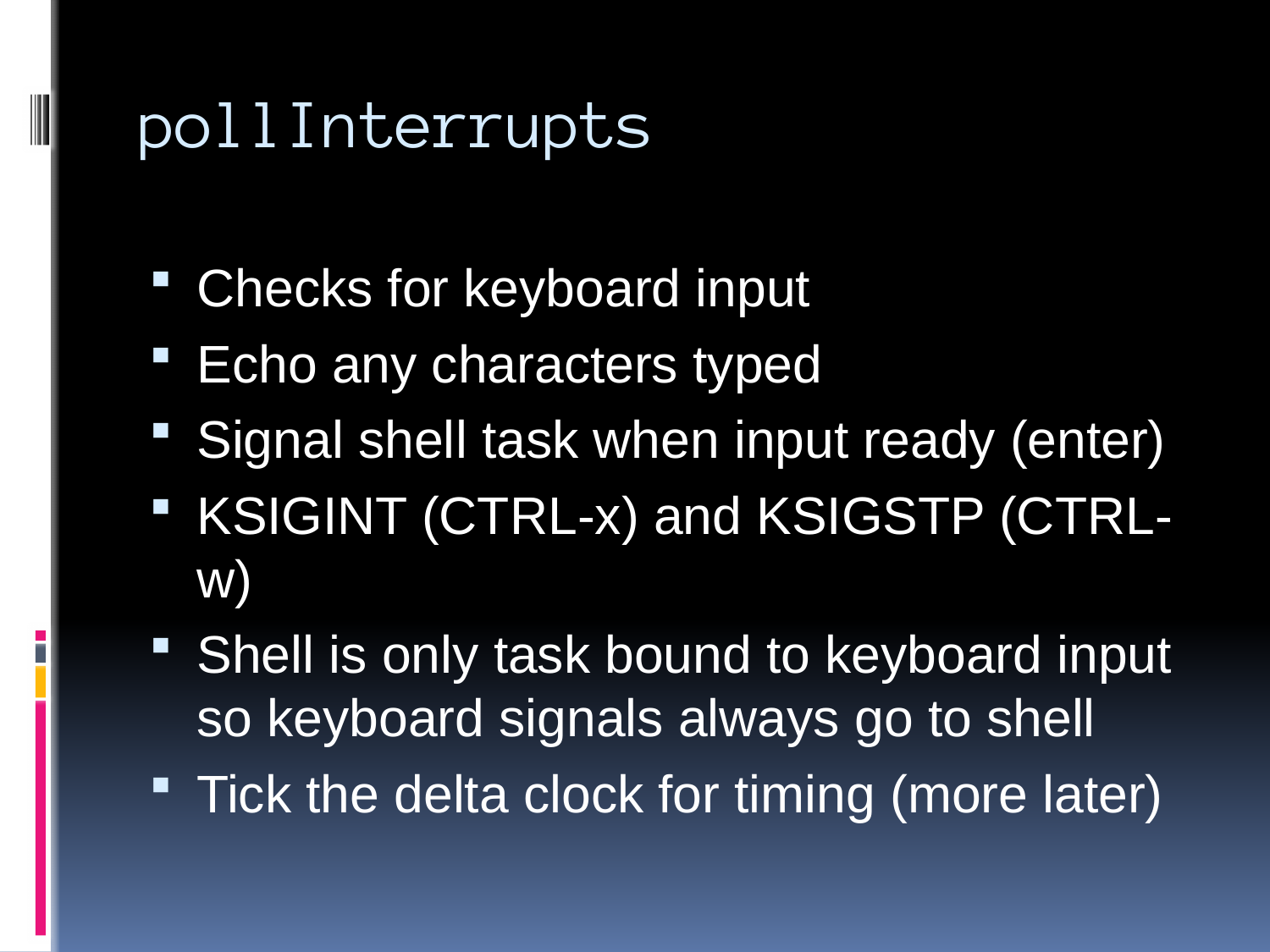

# pollInterrupts
Checks for keyboard input
Echo any characters typed
Signal shell task when input ready (enter)
KSIGINT (CTRL-x) and KSIGSTP (CTRL-w)
Shell is only task bound to keyboard input so keyboard signals always go to shell
Tick the delta clock for timing (more later)